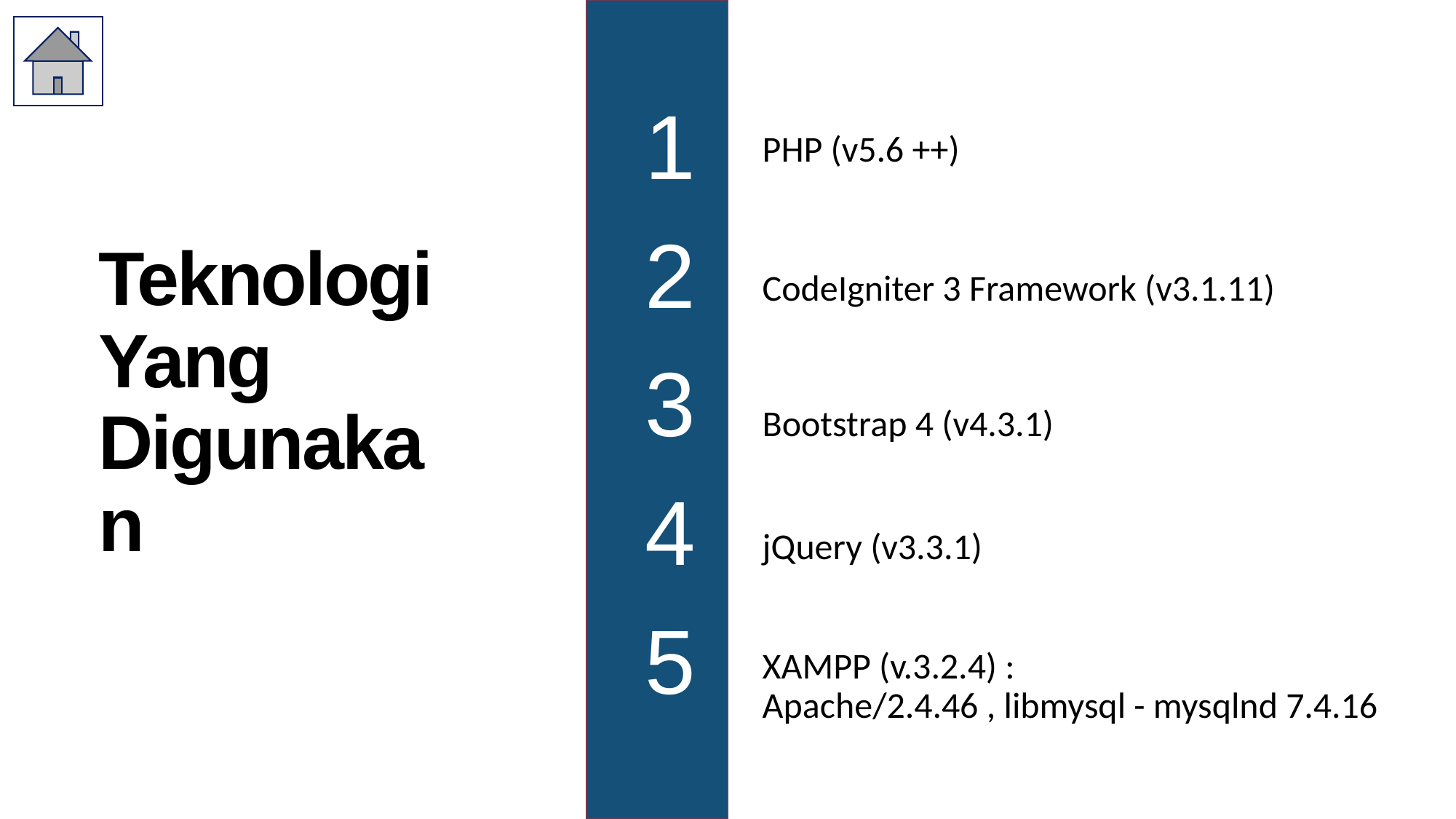

1
PHP (v5.6 ++)
2
CodeIgniter 3 Framework (v3.1.11)
# Teknologi Yang Digunakan
3
Bootstrap 4 (v4.3.1)
4
jQuery (v3.3.1)
5
XAMPP (v.3.2.4) :
Apache/2.4.46 , libmysql - mysqlnd 7.4.16